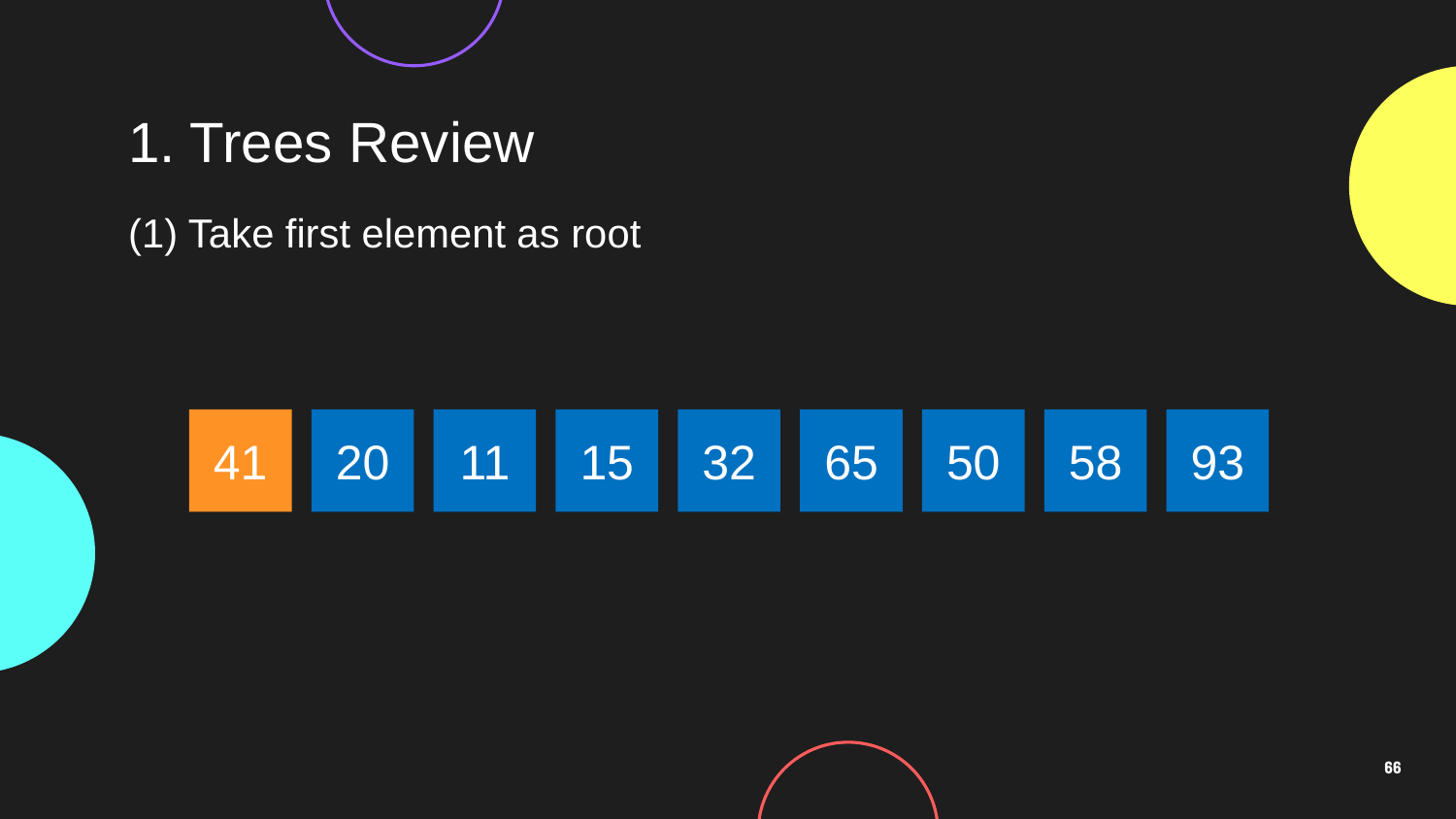

# 1. Trees Review
(1) Take first element as root
41
20
11
15
32
65
50
58
93
66